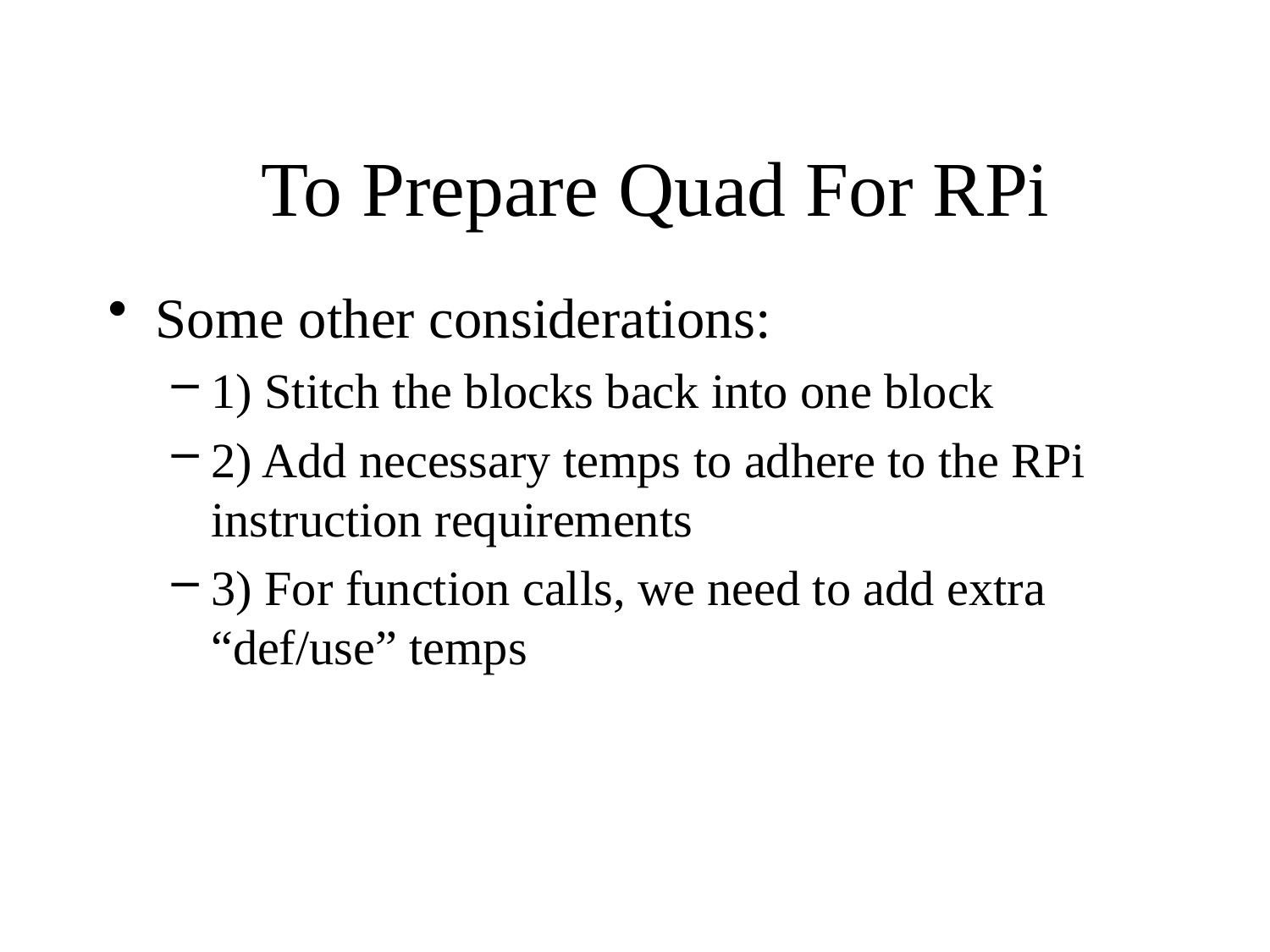

To Prepare Quad For RPi
Some other considerations:
1) Stitch the blocks back into one block
2) Add necessary temps to adhere to the RPi instruction requirements
3) For function calls, we need to add extra “def/use” temps